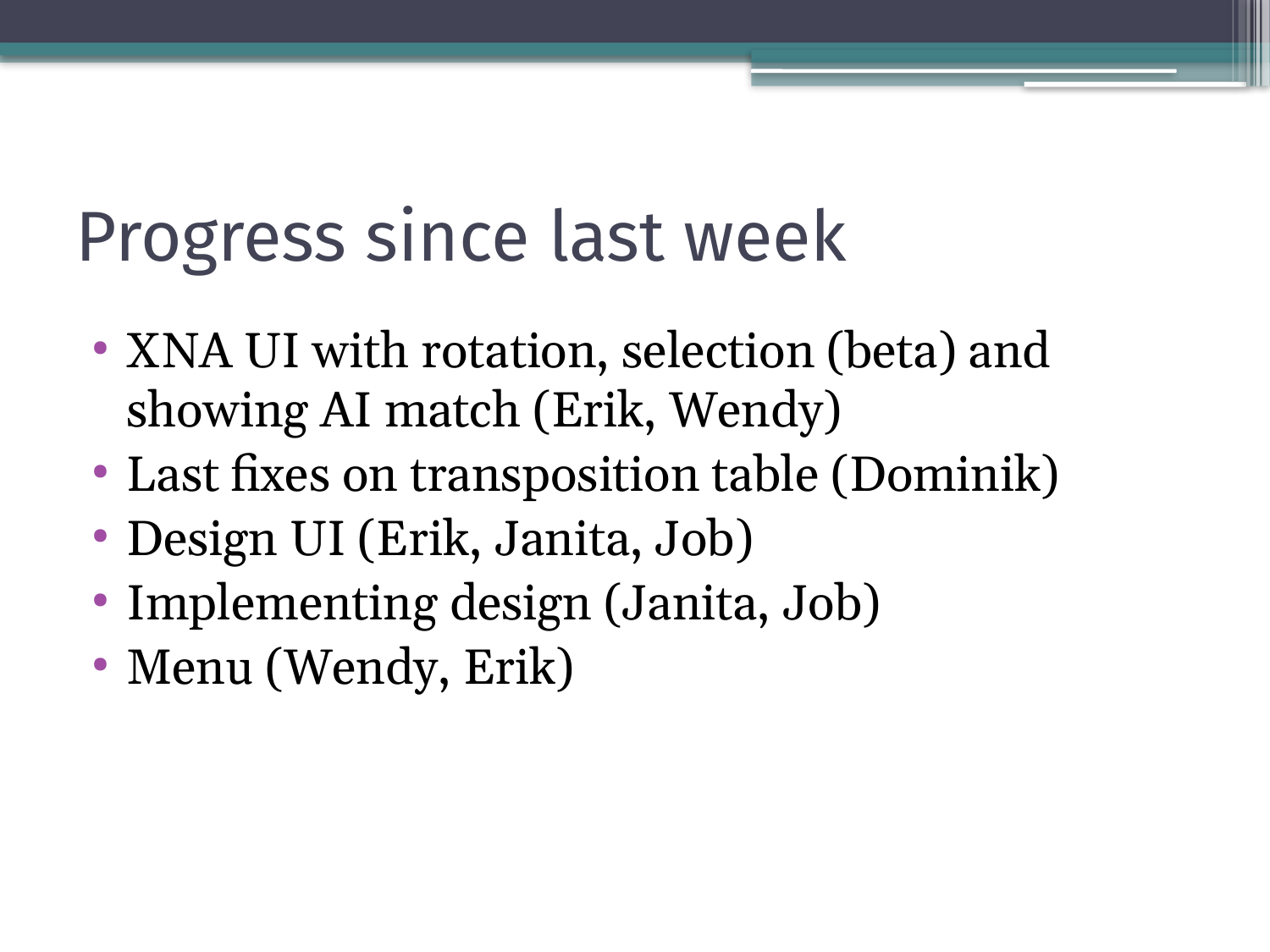

# Progress since last week
XNA UI with rotation, selection (beta) and showing AI match (Erik, Wendy)
Last fixes on transposition table (Dominik)
Design UI (Erik, Janita, Job)
Implementing design (Janita, Job)
Menu (Wendy, Erik)